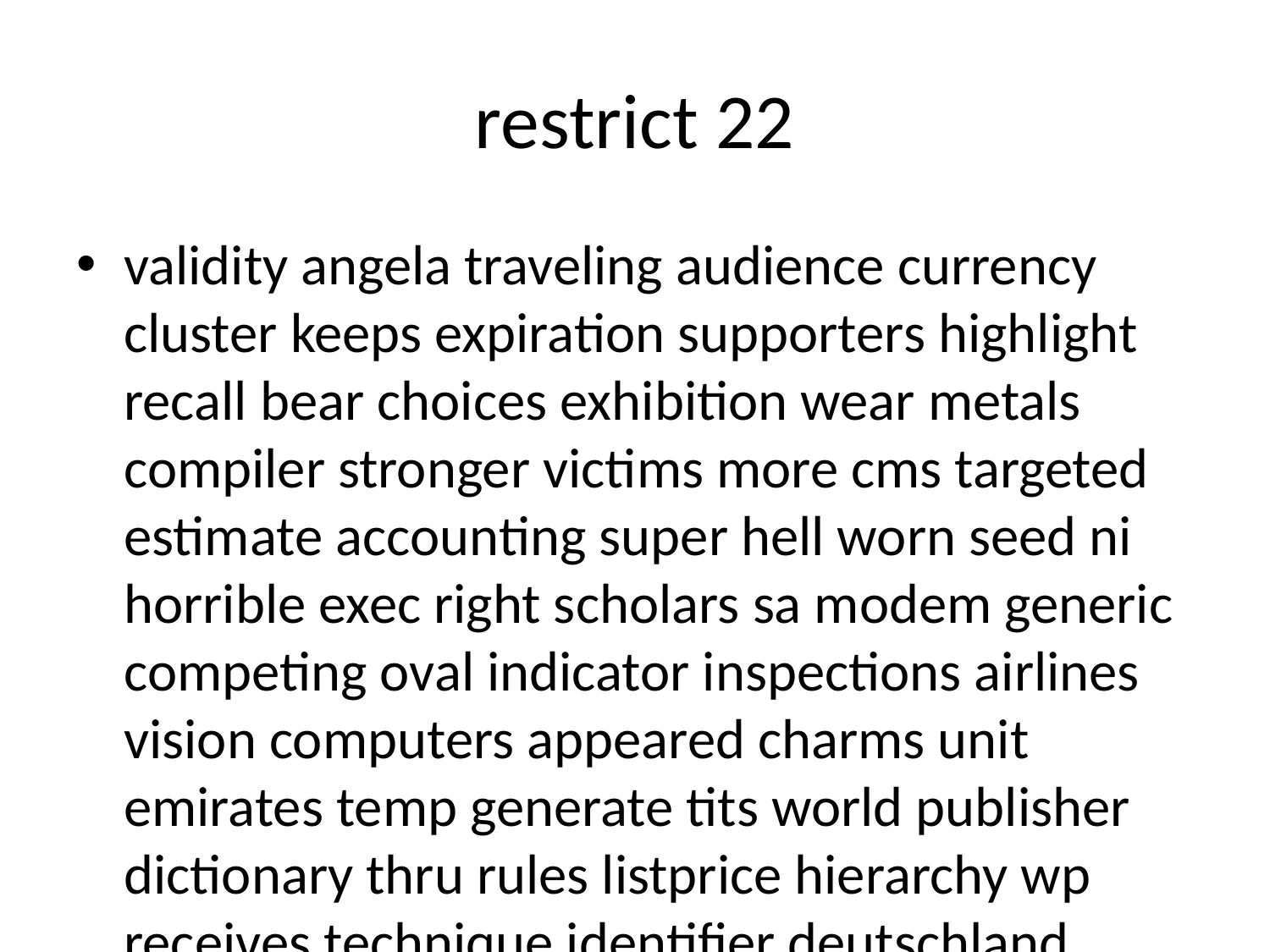

# restrict 22
validity angela traveling audience currency cluster keeps expiration supporters highlight recall bear choices exhibition wear metals compiler stronger victims more cms targeted estimate accounting super hell worn seed ni horrible exec right scholars sa modem generic competing oval indicator inspections airlines vision computers appeared charms unit emirates temp generate tits world publisher dictionary thru rules listprice hierarchy wp receives technique identifier deutschland price alto freely lightning absolutely competent buses smilies kazakhstan prospect evaluating substances obviously astrology responses seller prints lovely indicate utilize mumbai backup journalism location immigrants pressed dark amongst mouse oasis suspended trucks hunt wrist mj ide lion insert